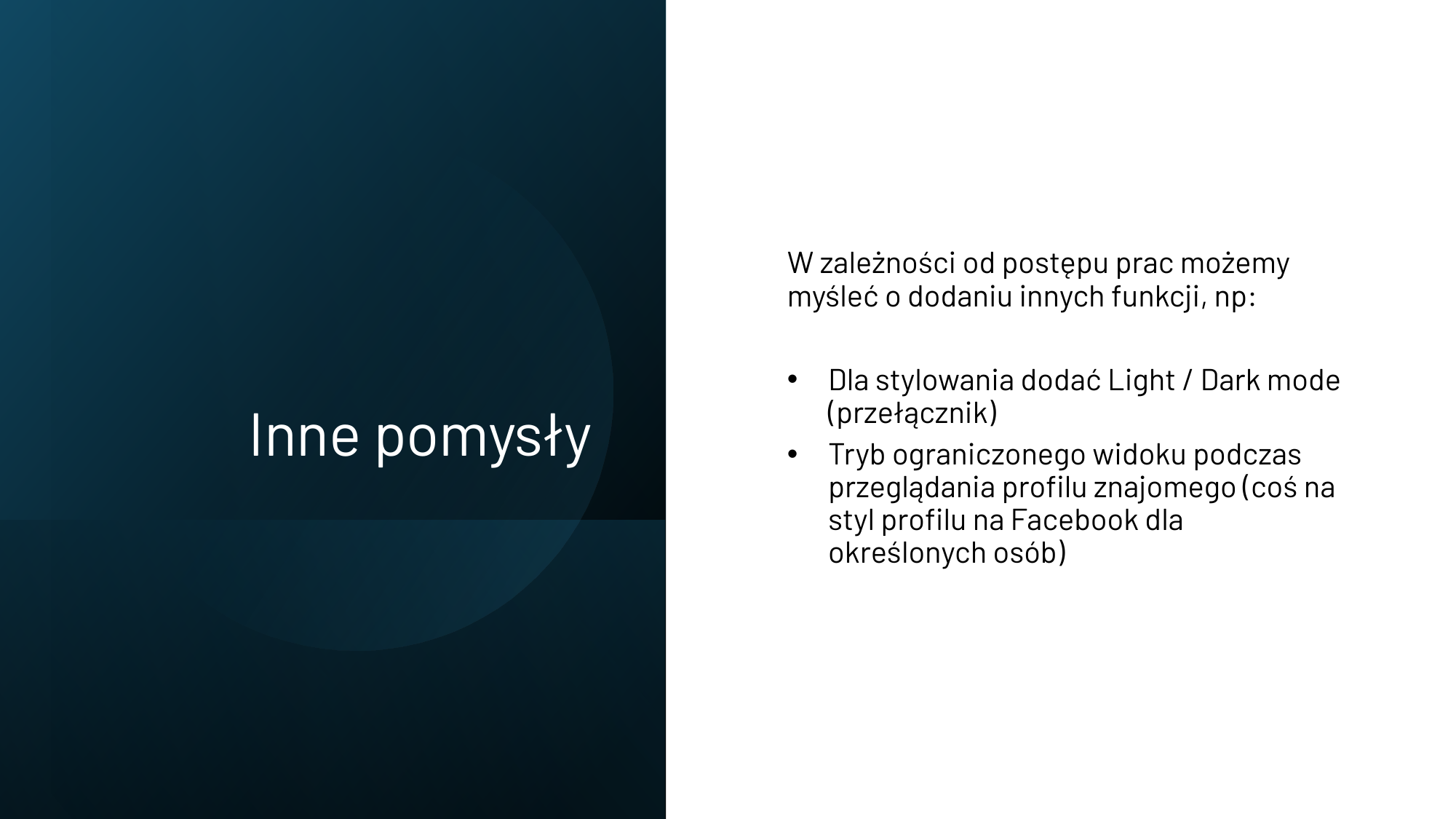

# Inne pomysły

W zależności od postępu prac możemy myśleć o dodaniu innych funkcji, np:

Dla stylowania dodać Light / Dark mode (przełącznik)
Tryb ograniczonego widoku podczas przeglądania profilu znajomego (coś na styl profilu na Facebook dla określonych osób)